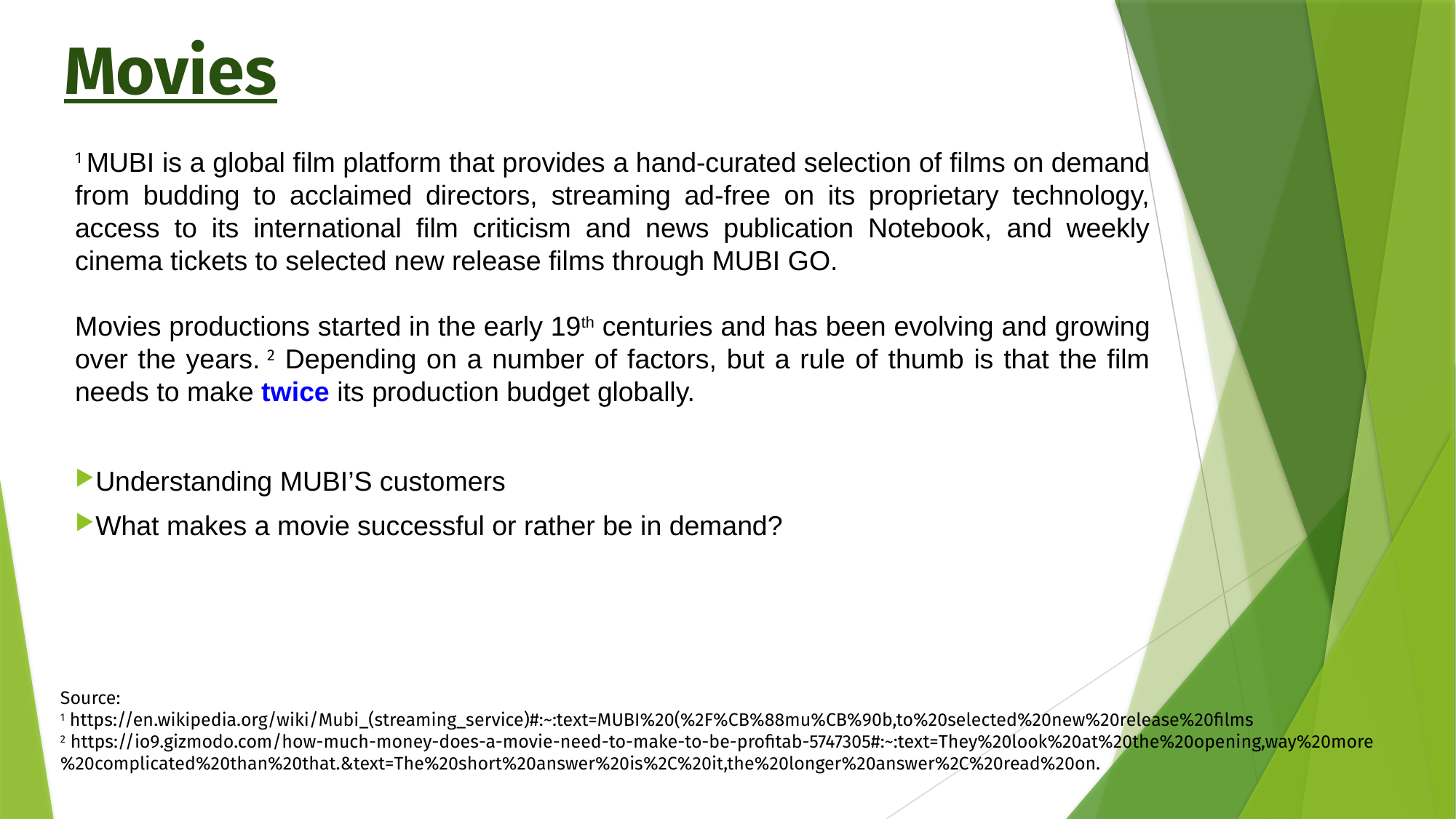

Movies
1 MUBI is a global film platform that provides a hand-curated selection of films on demand from budding to acclaimed directors, streaming ad-free on its proprietary technology, access to its international film criticism and news publication Notebook, and weekly cinema tickets to selected new release films through MUBI GO.

Movies productions started in the early 19th centuries and has been evolving and growing over the years. 2 Depending on a number of factors, but a rule of thumb is that the film needs to make twice its production budget globally.

Understanding MUBI’S customers
What makes a movie successful or rather be in demand?

Source:
1 https://en.wikipedia.org/wiki/Mubi_(streaming_service)#:~:text=MUBI%20(%2F%CB%88mu%CB%90b,to%20selected%20new%20release%20films
2 https://io9.gizmodo.com/how-much-money-does-a-movie-need-to-make-to-be-profitab-5747305#:~:text=They%20look%20at%20the%20opening,way%20more%20complicated%20than%20that.&text=The%20short%20answer%20is%2C%20it,the%20longer%20answer%2C%20read%20on.